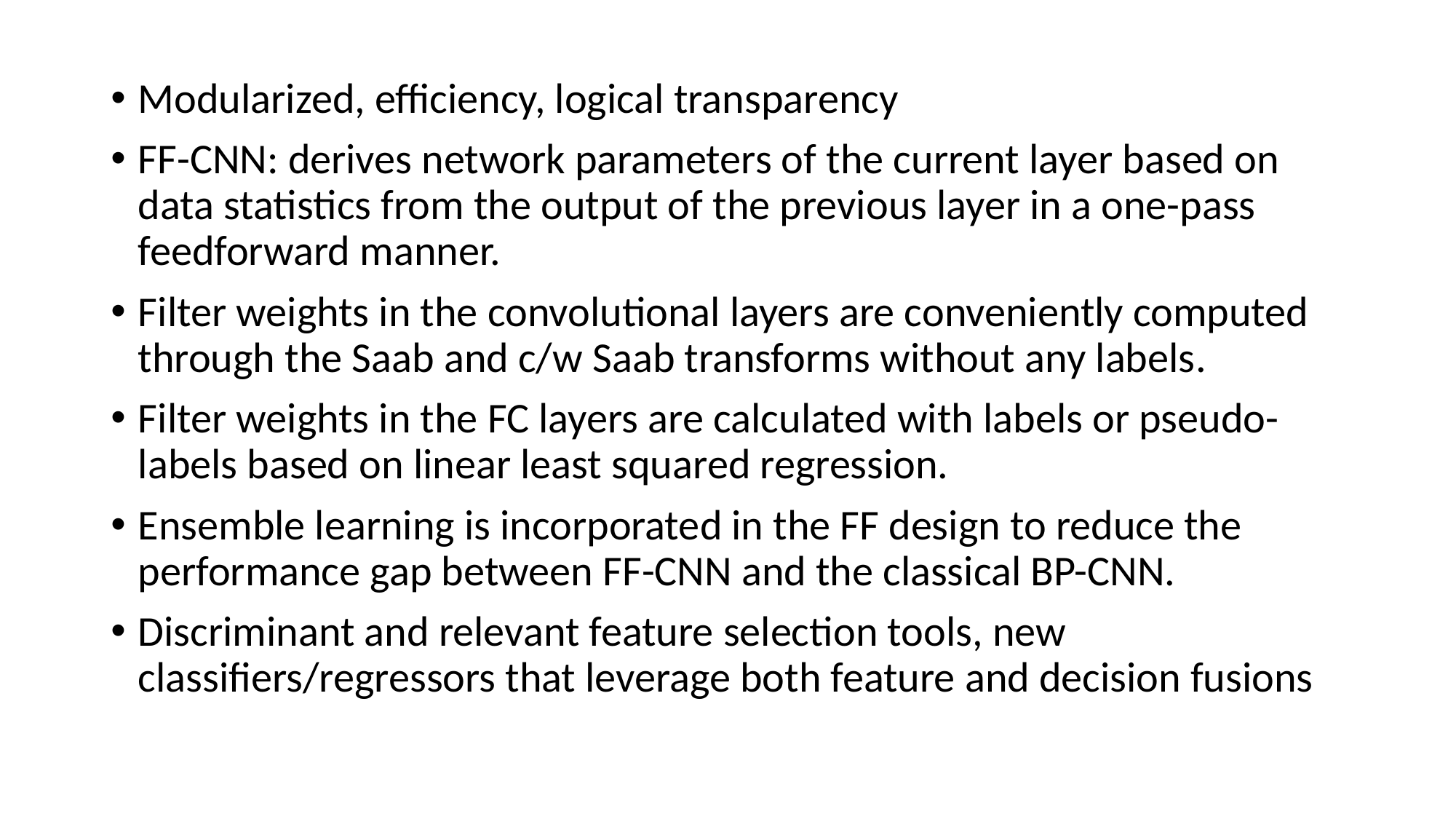

Modularized, efficiency, logical transparency
FF-CNN: derives network parameters of the current layer based on data statistics from the output of the previous layer in a one-pass feedforward manner.
Filter weights in the convolutional layers are conveniently computed through the Saab and c/w Saab transforms without any labels.
Filter weights in the FC layers are calculated with labels or pseudo-labels based on linear least squared regression.
Ensemble learning is incorporated in the FF design to reduce the performance gap between FF-CNN and the classical BP-CNN.
Discriminant and relevant feature selection tools, new classifiers/regressors that leverage both feature and decision fusions